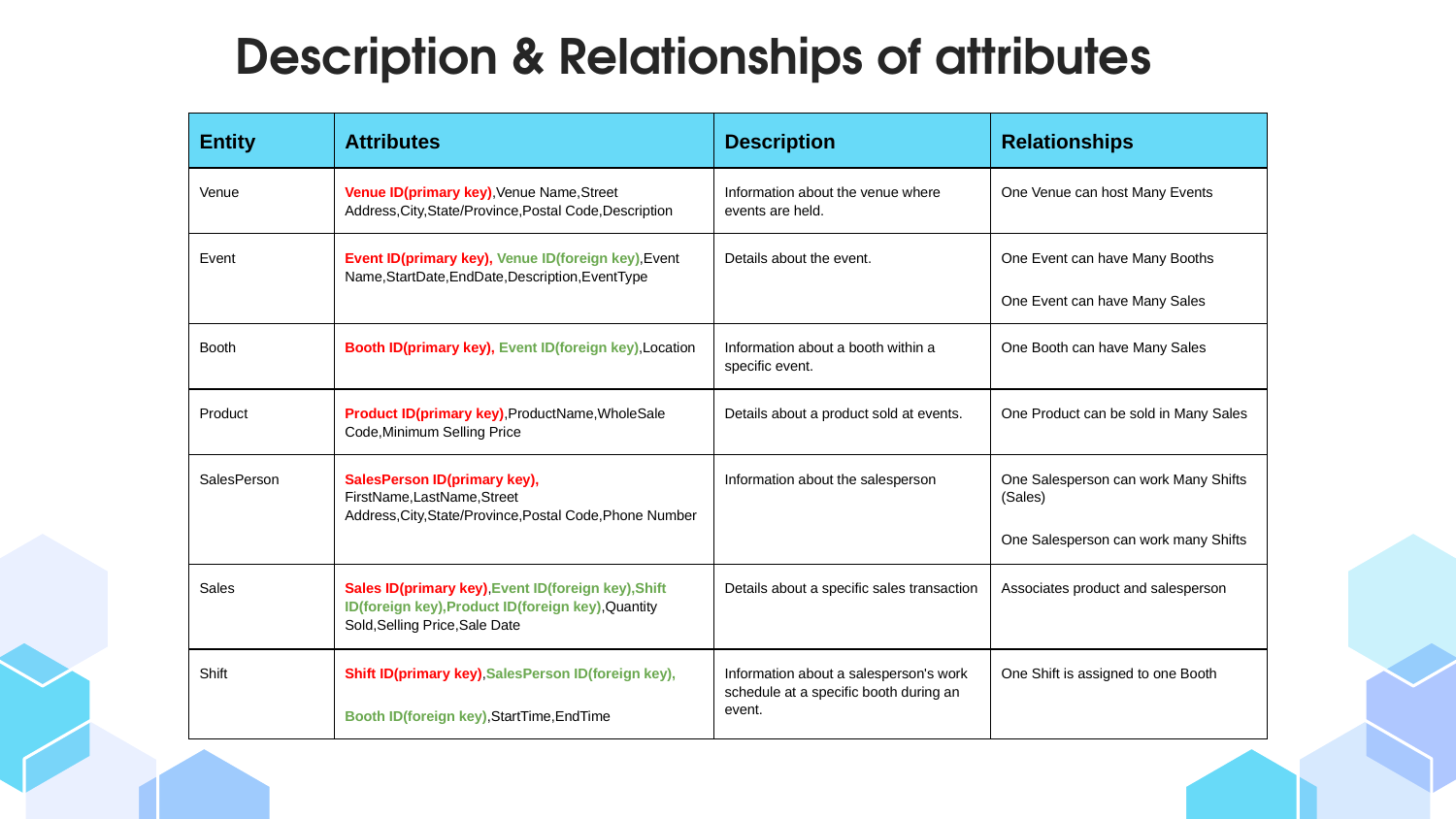

Description & Relationships of attributes
| Entity | Attributes | Description | Relationships |
| --- | --- | --- | --- |
| Venue | Venue ID(primary key),Venue Name,Street Address,City,State/Province,Postal Code,Description | Information about the venue where events are held. | One Venue can host Many Events |
| Event | Event ID(primary key), Venue ID(foreign key),Event Name,StartDate,EndDate,Description,EventType | Details about the event. | One Event can have Many Booths One Event can have Many Sales |
| Booth | Booth ID(primary key), Event ID(foreign key),Location | Information about a booth within a specific event. | One Booth can have Many Sales |
| Product | Product ID(primary key),ProductName,WholeSale Code,Minimum Selling Price | Details about a product sold at events. | One Product can be sold in Many Sales |
| SalesPerson | SalesPerson ID(primary key), FirstName,LastName,Street Address,City,State/Province,Postal Code,Phone Number | Information about the salesperson | One Salesperson can work Many Shifts (Sales) One Salesperson can work many Shifts |
| Sales | Sales ID(primary key),Event ID(foreign key),Shift ID(foreign key),Product ID(foreign key),Quantity Sold,Selling Price,Sale Date | Details about a specific sales transaction | Associates product and salesperson |
| Shift | Shift ID(primary key),SalesPerson ID(foreign key), Booth ID(foreign key),StartTime,EndTime | Information about a salesperson's work schedule at a specific booth during an event. | One Shift is assigned to one Booth |